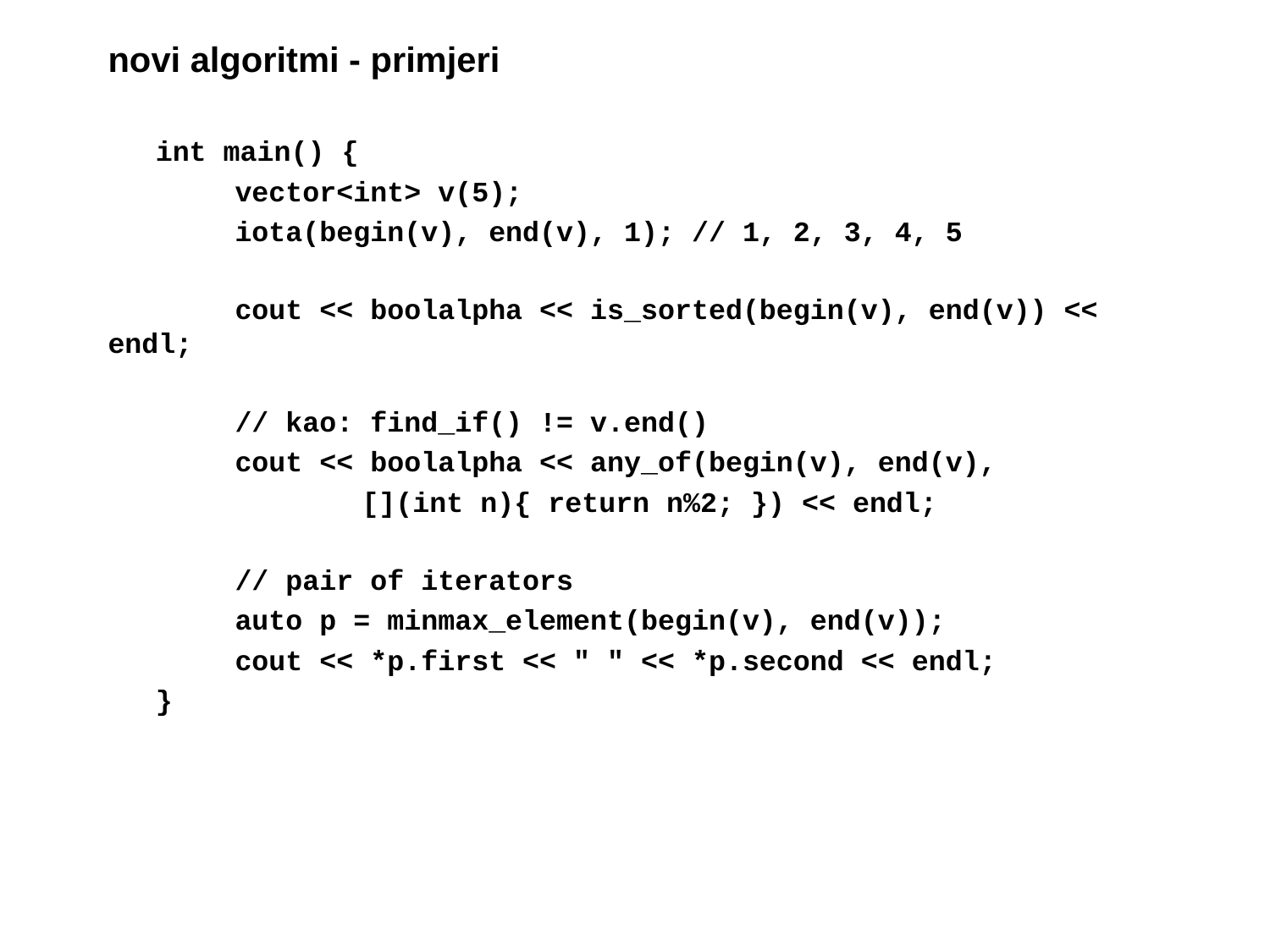

# novi algoritmi - primjeri
int main() {
	vector<int> v(5);
	iota(begin(v), end(v), 1); // 1, 2, 3, 4, 5

	cout << boolalpha << is_sorted(begin(v), end(v)) << endl;

	// kao: find_if() != v.end()
	cout << boolalpha << any_of(begin(v), end(v),
		[](int n){ return n%2; }) << endl;

	// pair of iterators
	auto p = minmax_element(begin(v), end(v));
	cout << *p.first << " " << *p.second << endl;
}